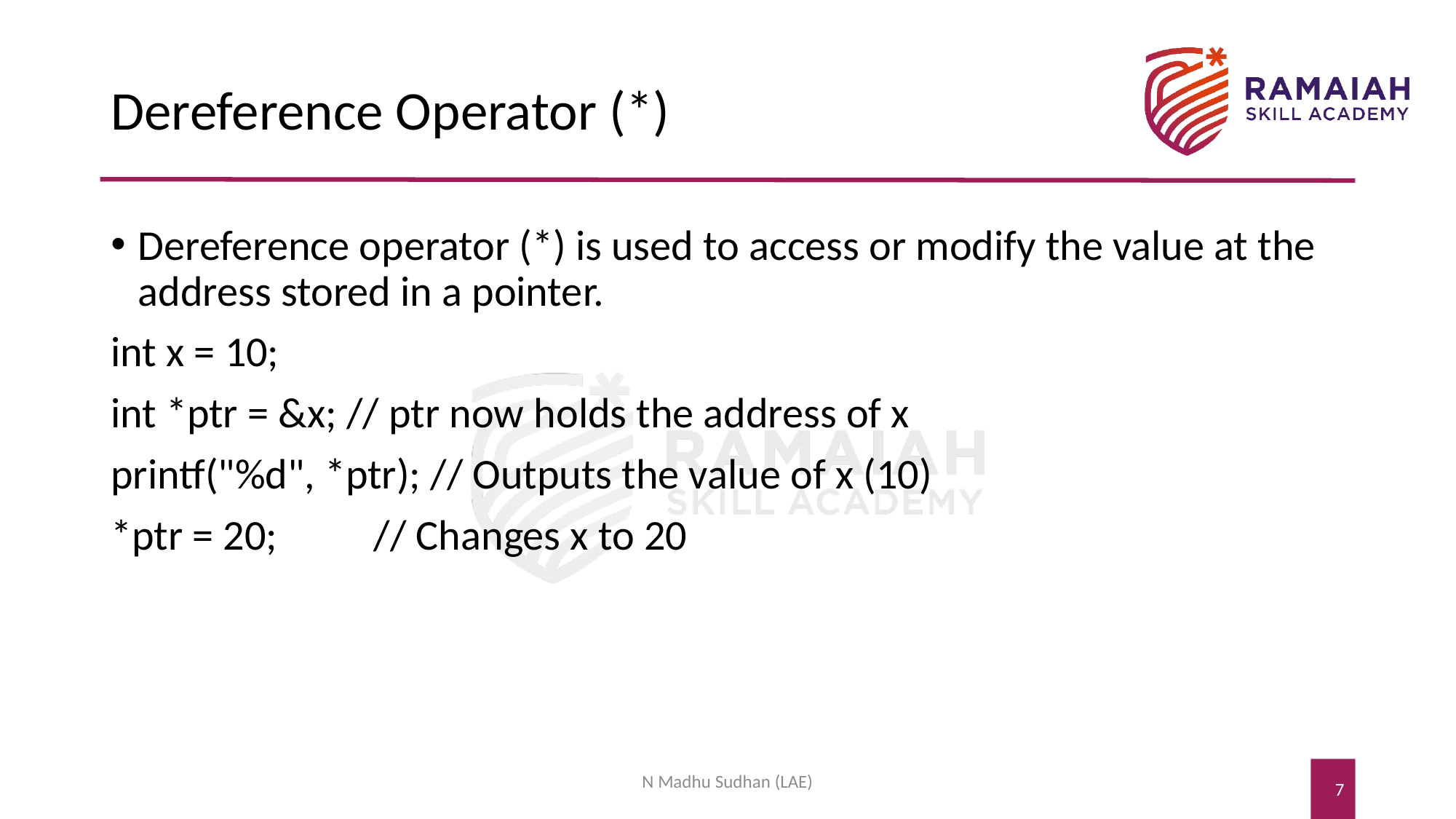

# Dereference Operator (*)
Dereference operator (*) is used to access or modify the value at the address stored in a pointer.
int x = 10;
int *ptr = &x; // ptr now holds the address of x
printf("%d", *ptr); // Outputs the value of x (10)
*ptr = 20;          // Changes x to 20
N Madhu Sudhan (LAE)